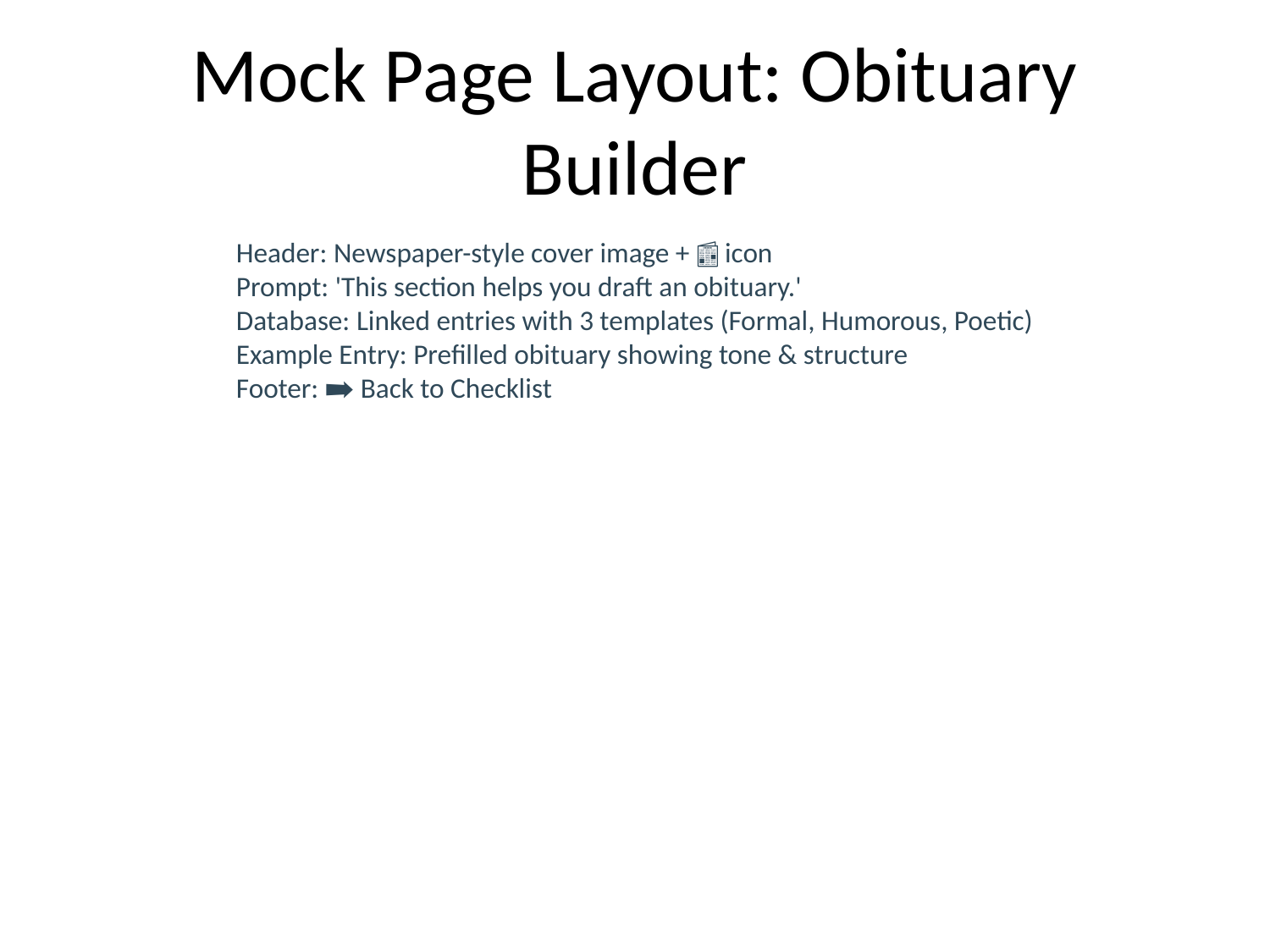

# Mock Page Layout: Obituary Builder

Header: Newspaper-style cover image + 📰 icon
Prompt: 'This section helps you draft an obituary.'
Database: Linked entries with 3 templates (Formal, Humorous, Poetic)
Example Entry: Prefilled obituary showing tone & structure
Footer: ➡️ Back to Checklist